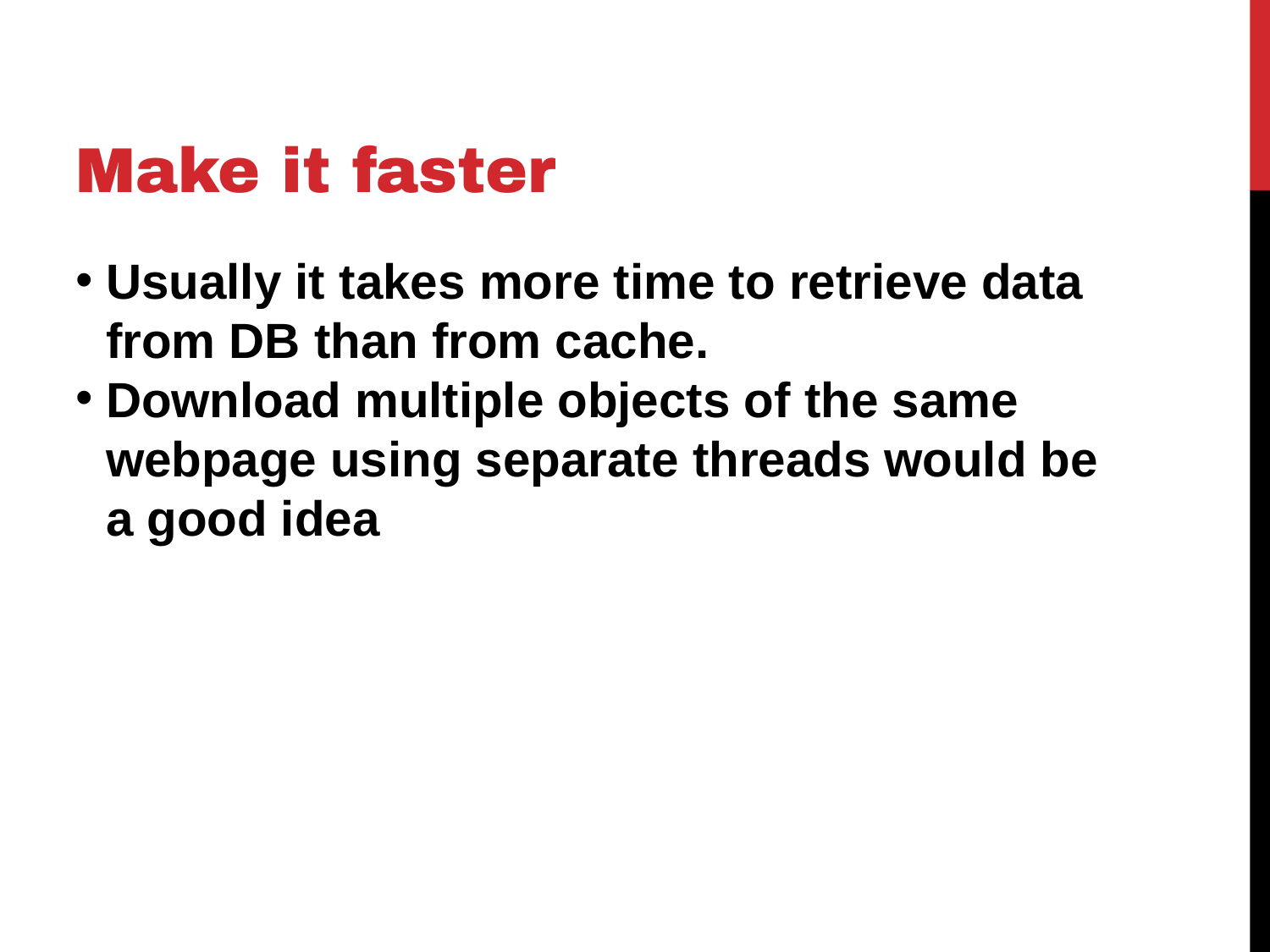

Make it faster
Usually it takes more time to retrieve data from DB than from cache.
Download multiple objects of the same webpage using separate threads would be a good idea